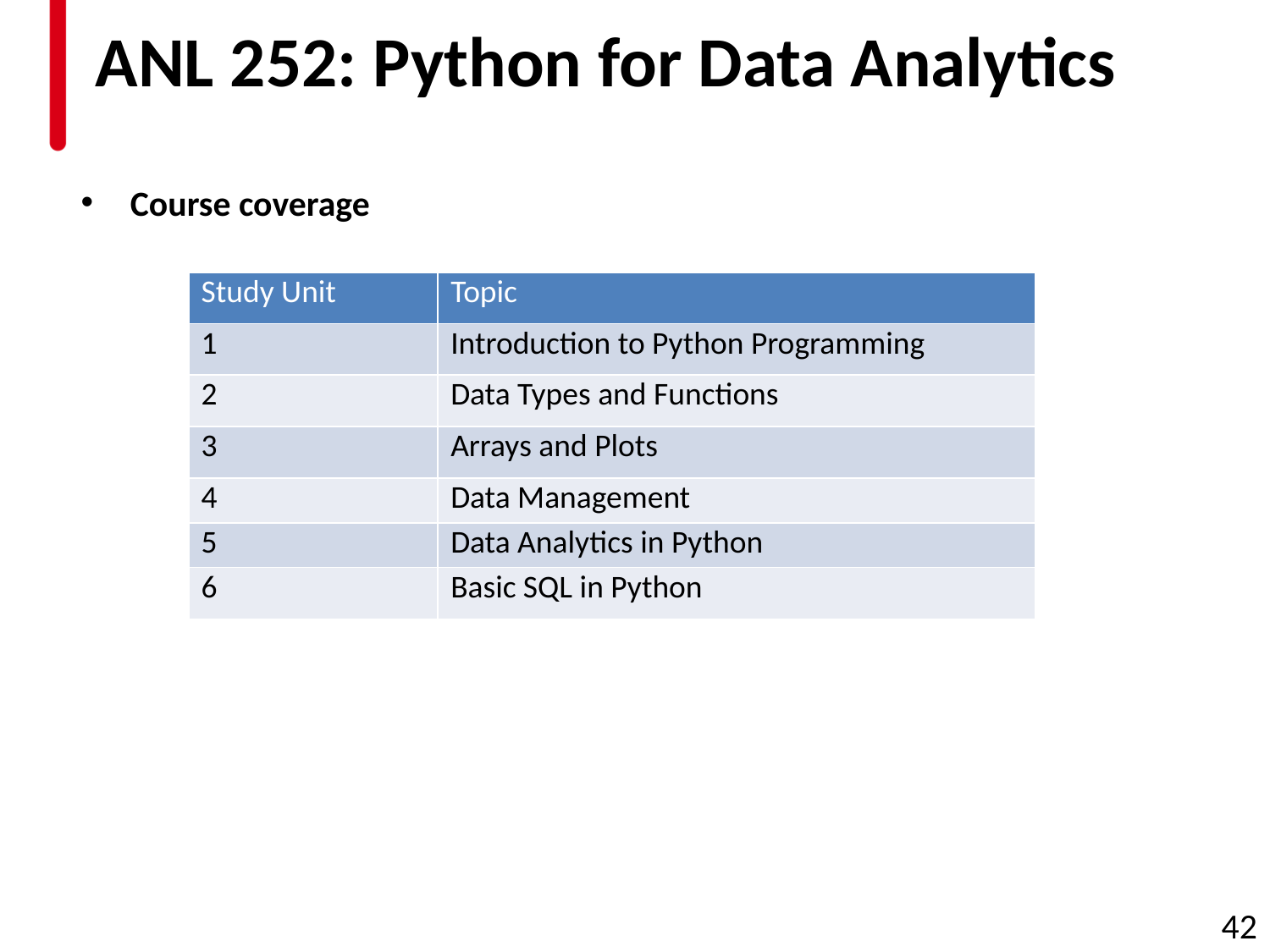

# ANL 252: Python for Data Analytics
Course coverage

| Study Unit | Topic |
| --- | --- |
| 1 | Introduction to Python Programming |
| 2 | Data Types and Functions |
| 3 | Arrays and Plots |
| 4 | Data Management |
| 5 | Data Analytics in Python |
| 6 | Basic SQL in Python |